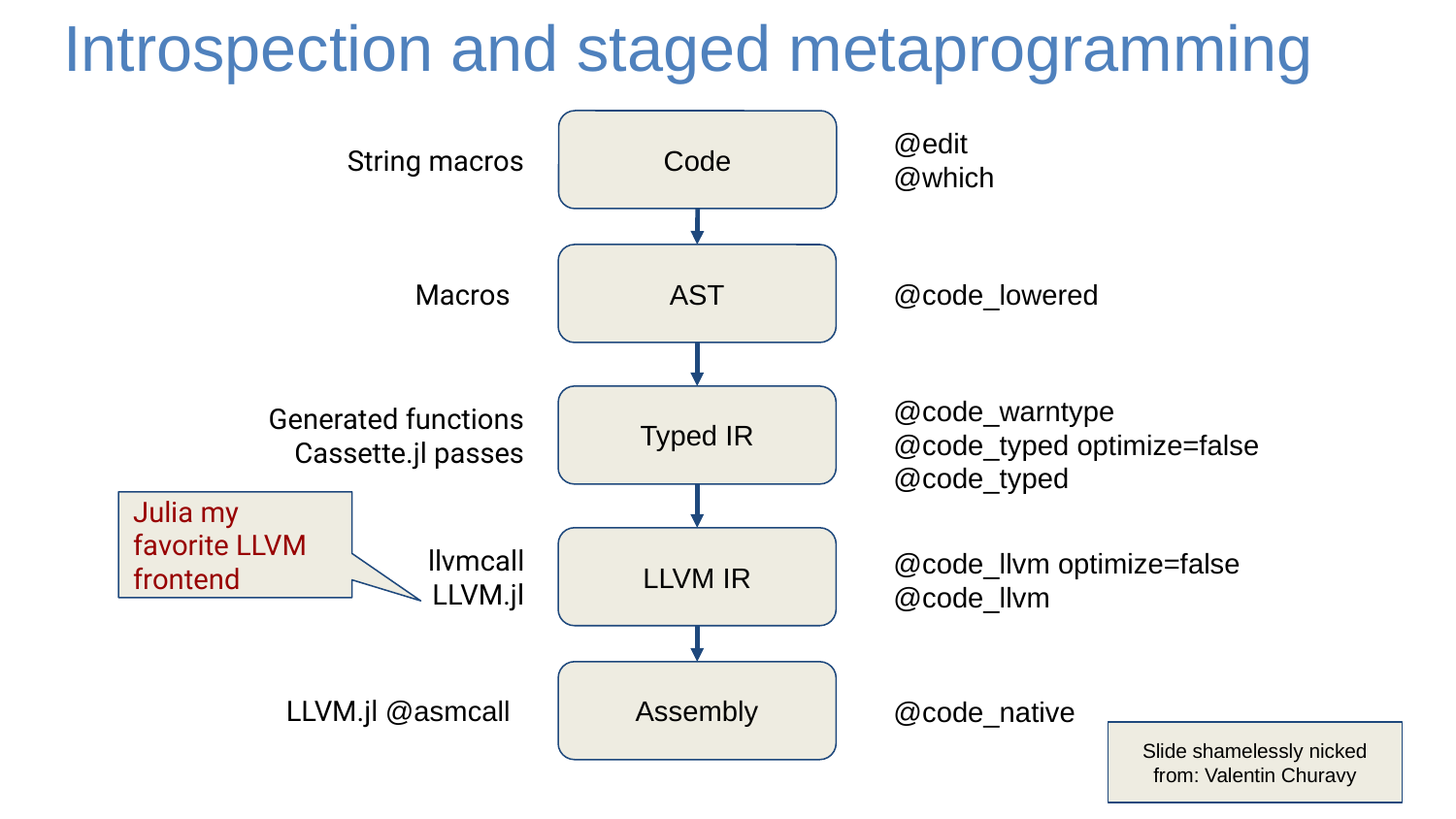

# Introspection and staged metaprogramming
Code
@edit
@which
String macros
AST
Macros
@code_lowered
@code_warntype
@code_typed optimize=false
@code_typed

Generated functions
Cassette.jl passes
Typed IR
Julia my favorite LLVM frontend
llvmcall
LLVM.jl
LLVM IR
@code_llvm optimize=false
@code_llvm
Assembly
LLVM.jl @asmcall
@code_native
Slide shamelessly nicked from: Valentin Churavy